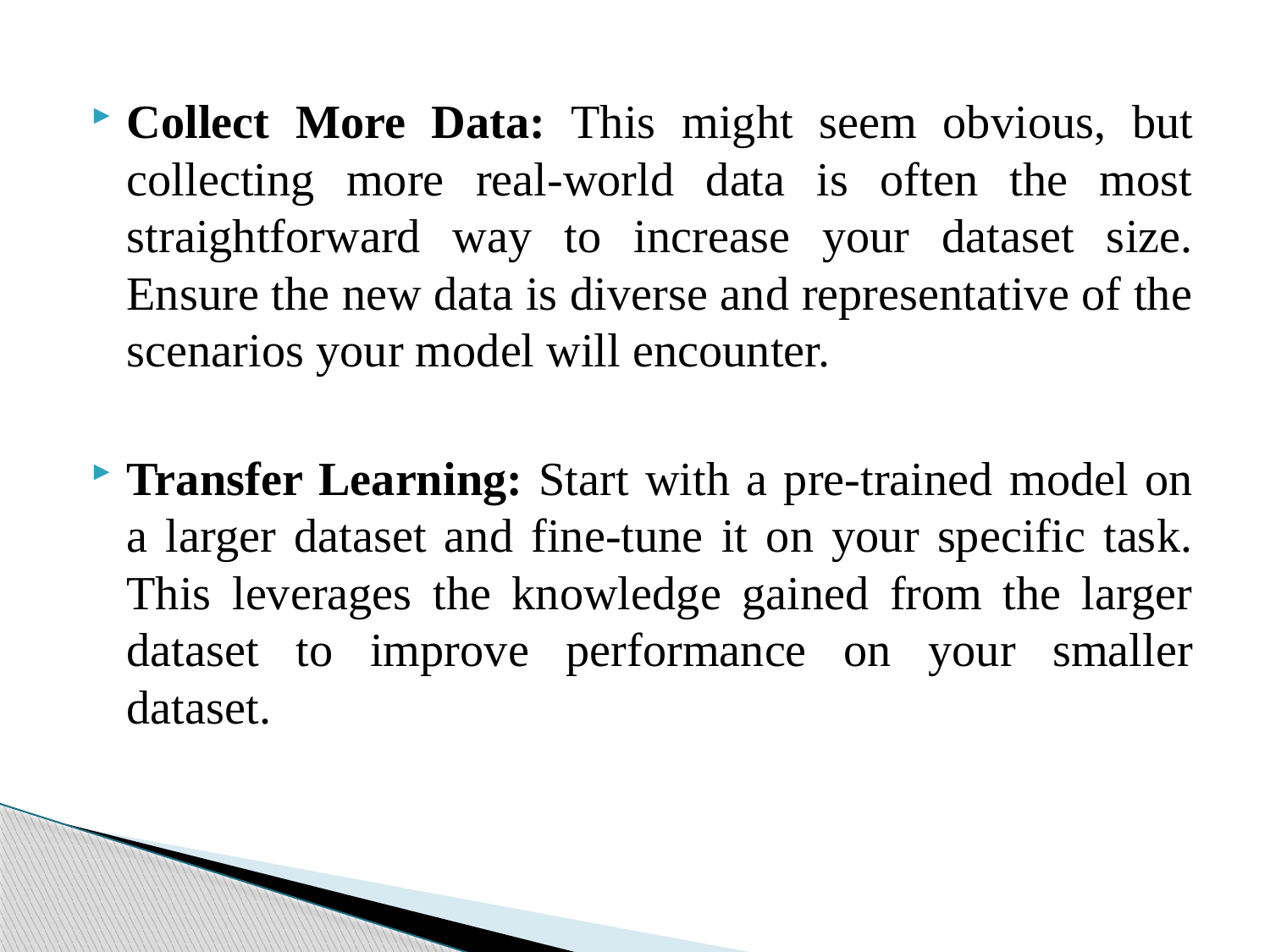

Collect More Data: This might seem obvious, but collecting more real-world data is often the most straightforward way to increase your dataset size. Ensure the new data is diverse and representative of the scenarios your model will encounter.

Transfer Learning: Start with a pre-trained model on a larger dataset and fine-tune it on your specific task. This leverages the knowledge gained from the larger dataset to improve performance on your smaller dataset.